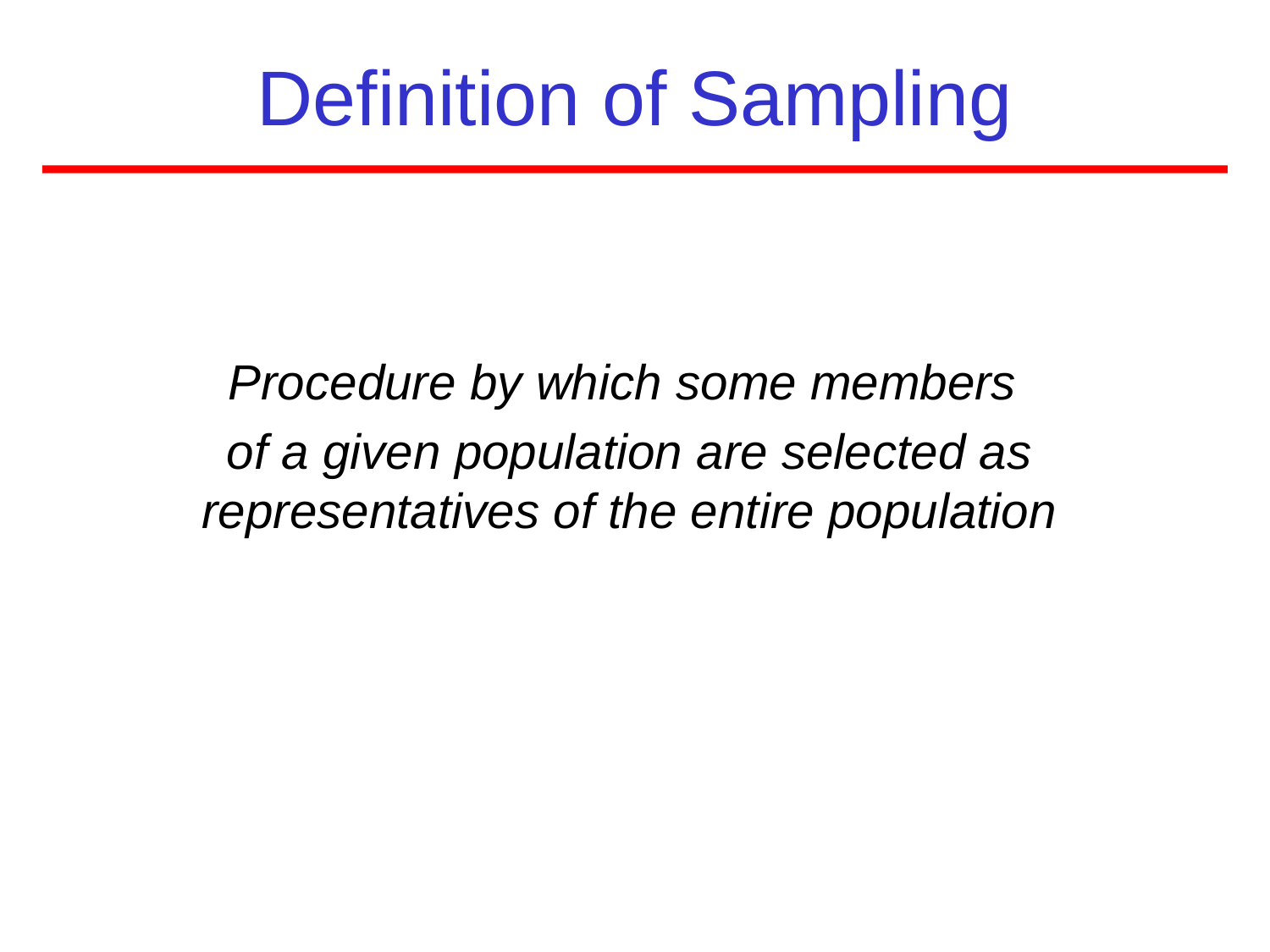

# Definition of Sampling

Procedure by which some members
of a given population are selected as representatives of the entire population